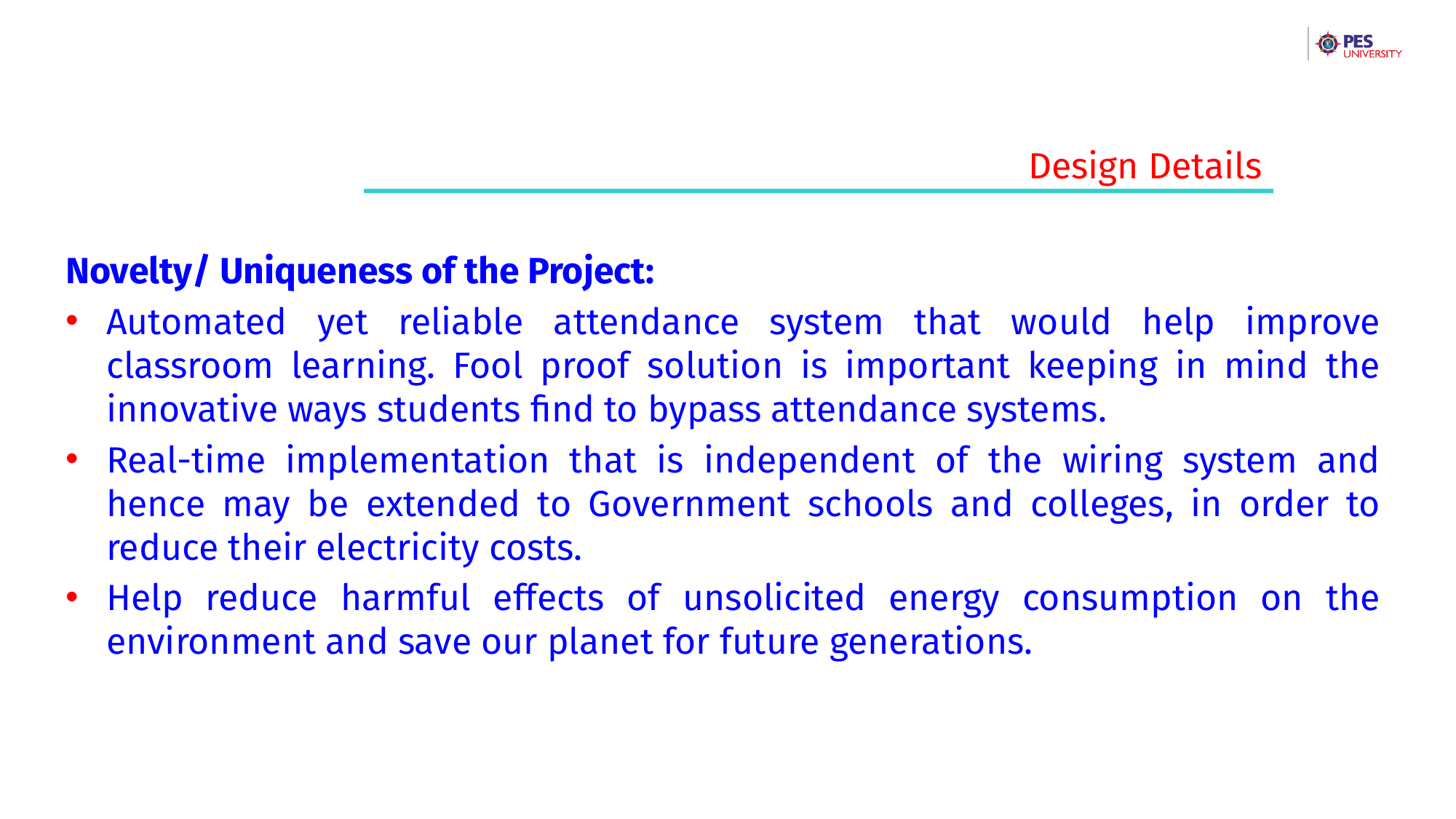

Design Details

Novelty/ Uniqueness of the Project:
Automated yet reliable attendance system that would help improve classroom learning. Fool proof solution is important keeping in mind the innovative ways students find to bypass attendance systems.
Real-time implementation that is independent of the wiring system and hence may be extended to Government schools and colleges, in order to reduce their electricity costs.
Help reduce harmful effects of unsolicited energy consumption on the environment and save our planet for future generations.